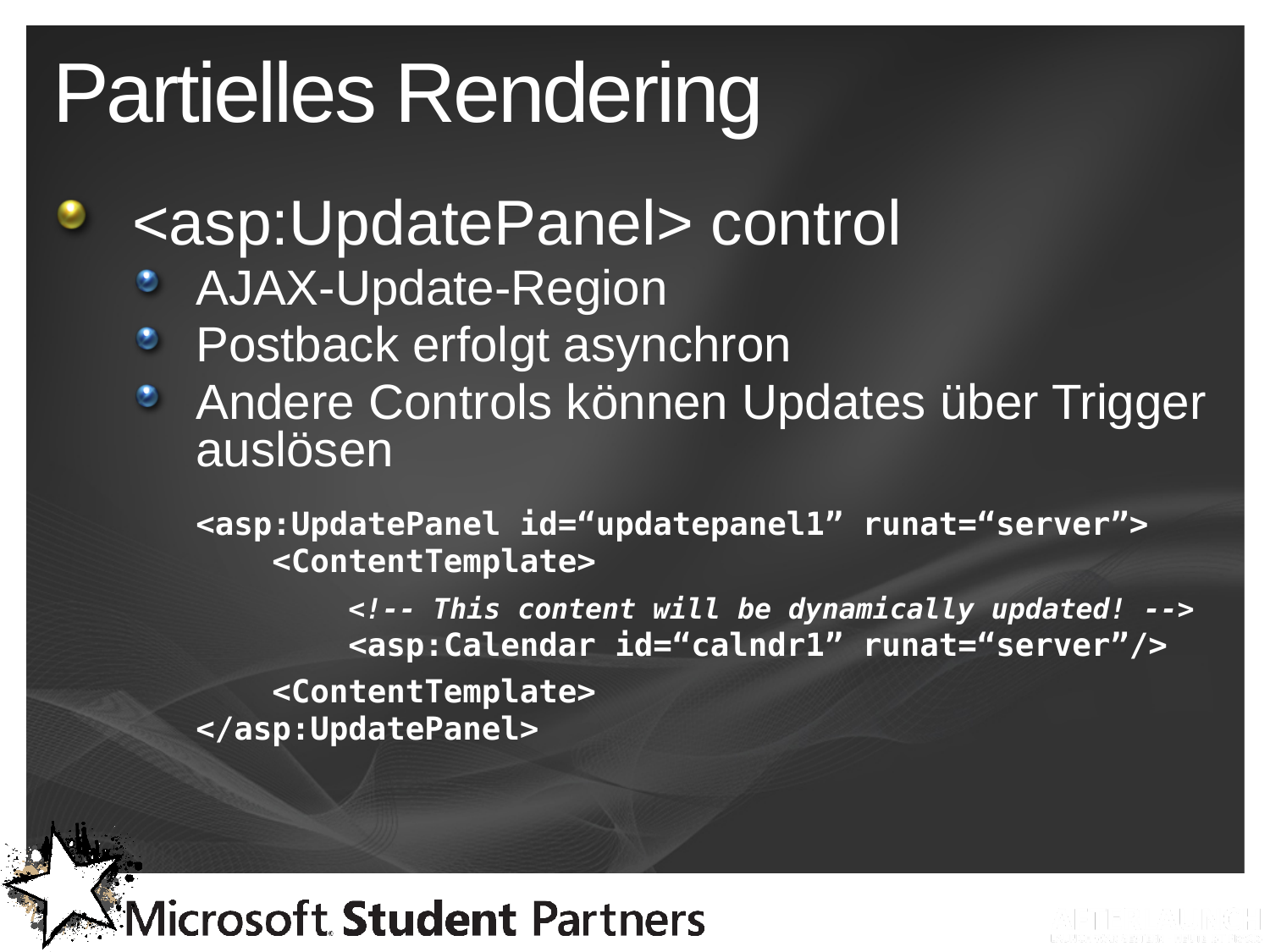

# Partielles Rendering
<asp:UpdatePanel> control
AJAX-Update-Region
Postback erfolgt asynchron
Andere Controls können Updates über Trigger auslösen

<asp:UpdatePanel id=“updatepanel1” runat=“server”>
    <ContentTemplate>

        <!-- This content will be dynamically updated! -->
        <asp:Calendar id=“calndr1” runat=“server”/>

    <ContentTemplate>
</asp:UpdatePanel>